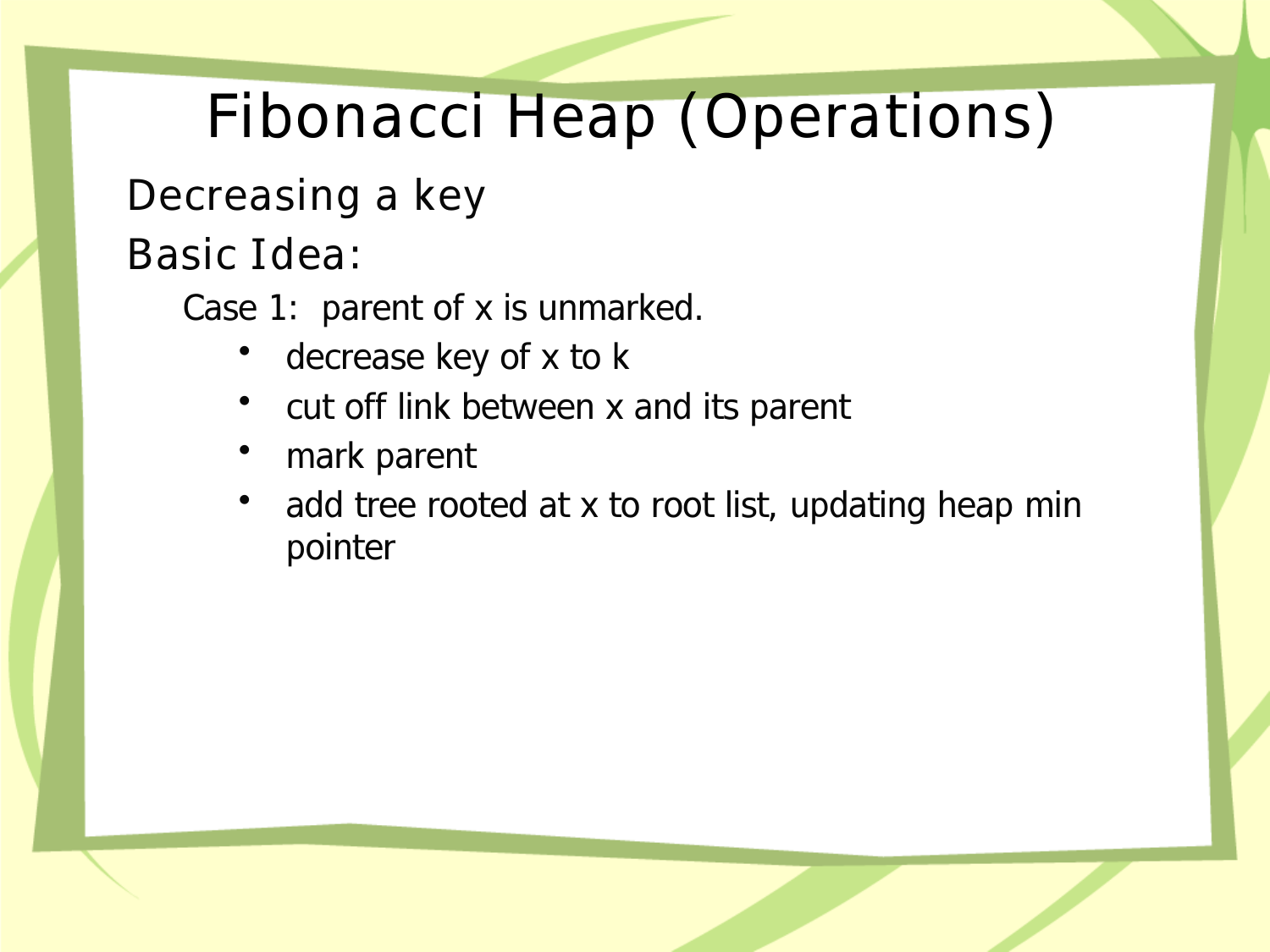

# Fibonacci Heap (Operations)
Decreasing a key
Basic Idea:
Case 1:  parent of x is unmarked.
decrease key of x to k
cut off link between x and its parent
mark parent
add tree rooted at x to root list, updating heap min pointer